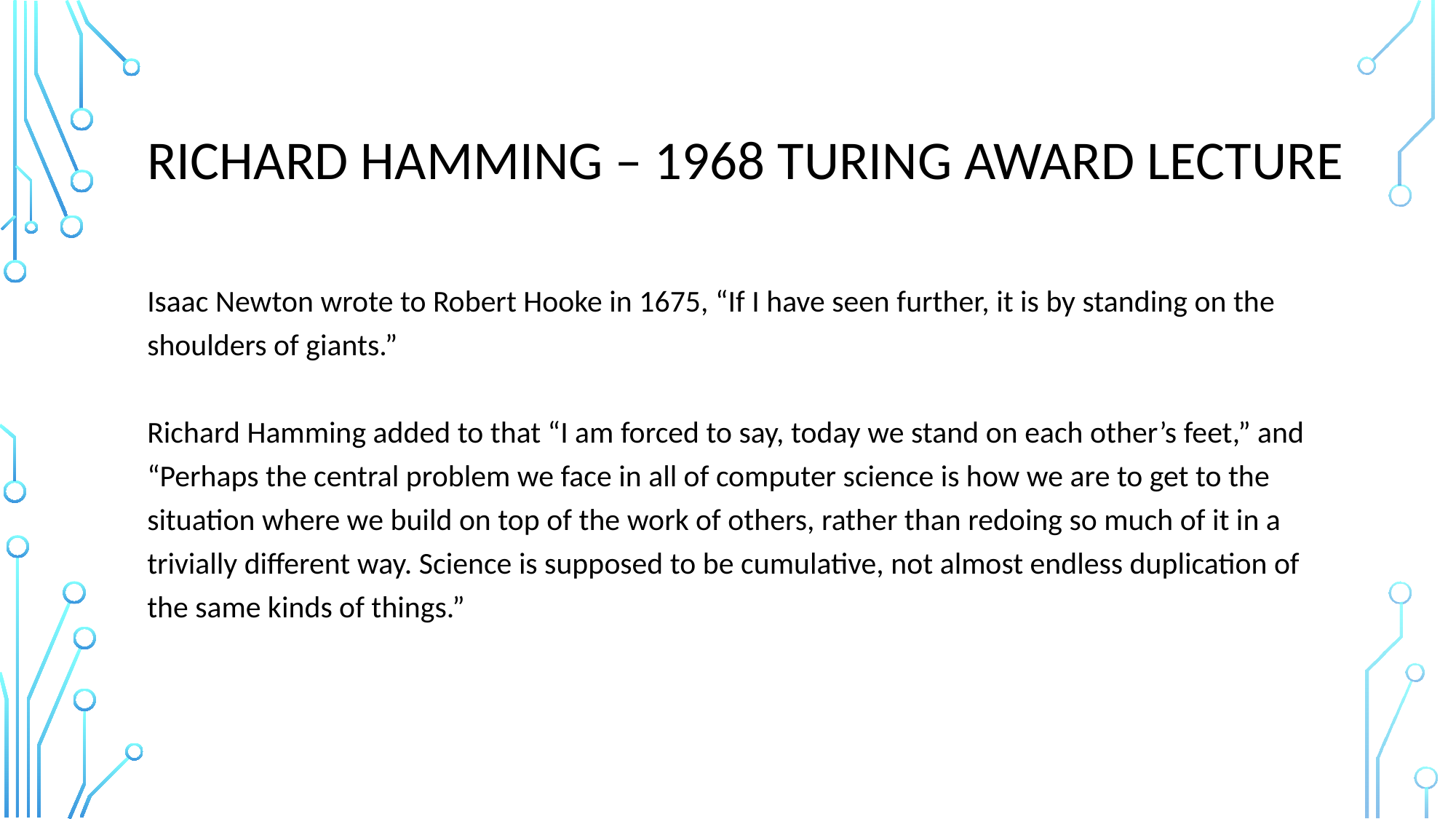

# RICHARD HAMMING – 1968 TURING AWARD LECTURE
Isaac Newton wrote to Robert Hooke in 1675, “If I have seen further, it is by standing on the shoulders of giants.”

Richard Hamming added to that “I am forced to say, today we stand on each other’s feet,” and “Perhaps the central problem we face in all of computer science is how we are to get to the situation where we build on top of the work of others, rather than redoing so much of it in a trivially different way. Science is supposed to be cumulative, not almost endless duplication of the same kinds of things.”